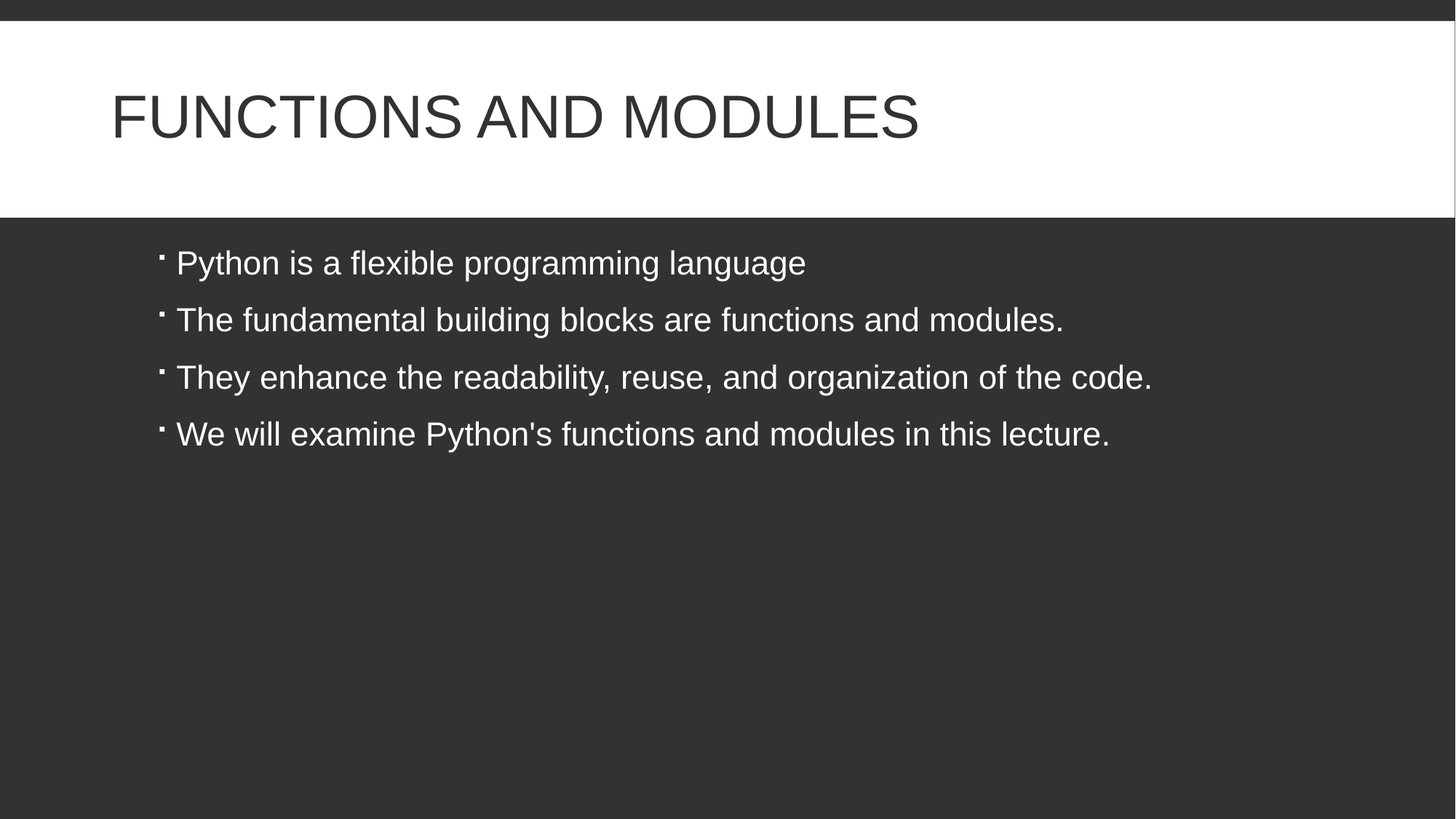

# Functions and Modules
Python is a flexible programming language
The fundamental building blocks are functions and modules.
They enhance the readability, reuse, and organization of the code.
We will examine Python's functions and modules in this lecture.